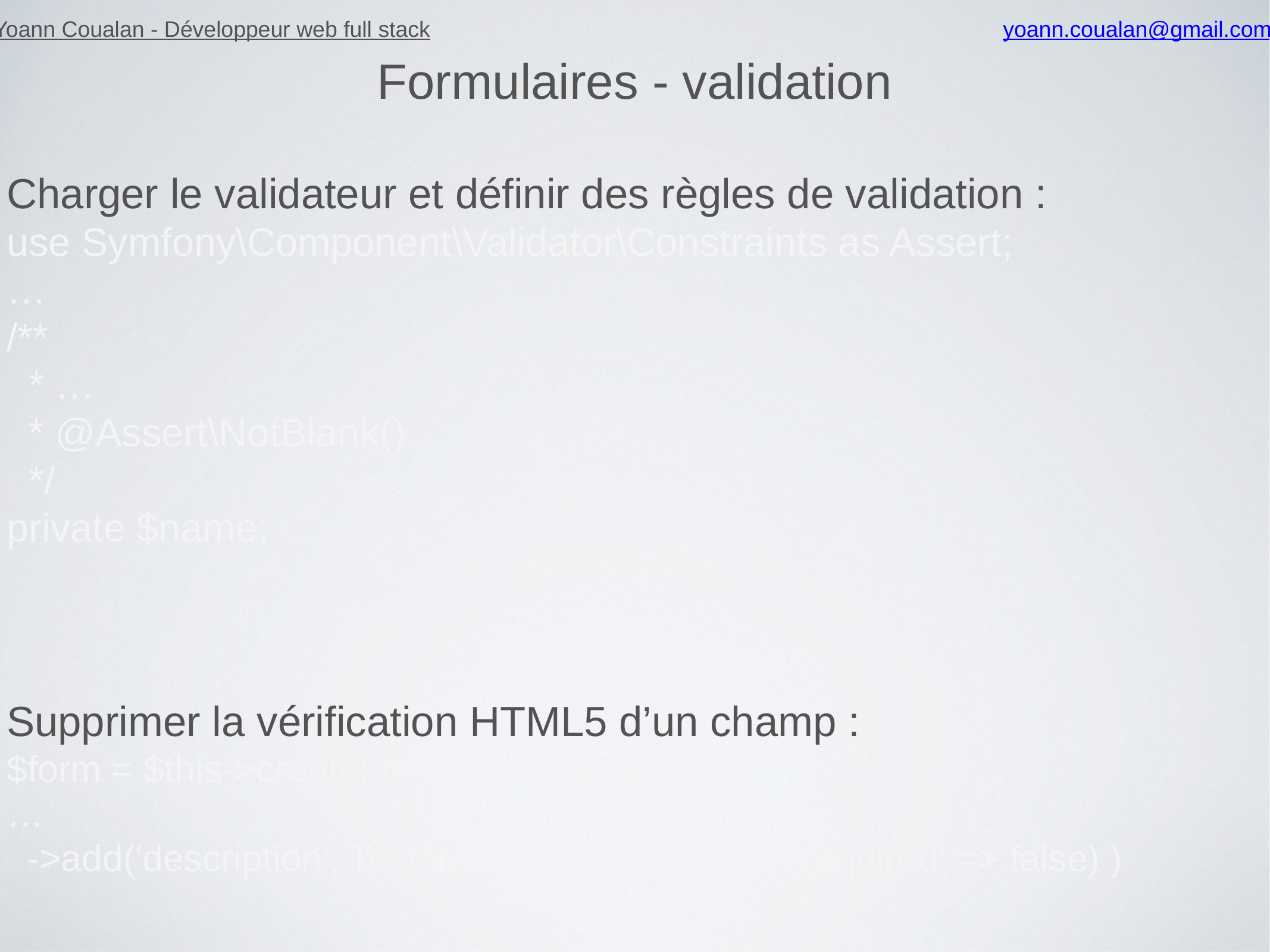

Yoann Coualan - Développeur web full stack
yoann.coualan@gmail.com
Formulaires - validation
Charger le validateur et définir des règles de validation :
use Symfony\Component\Validator\Constraints as Assert;
…
/**
  * …
  * @Assert\NotBlank()
  */
private $name;

Supprimer la vérification HTML5 d’un champ :
$form = $this->createFormBuilder($category)
…
  ->add('description', TextareaType::class, array('required' => false) )